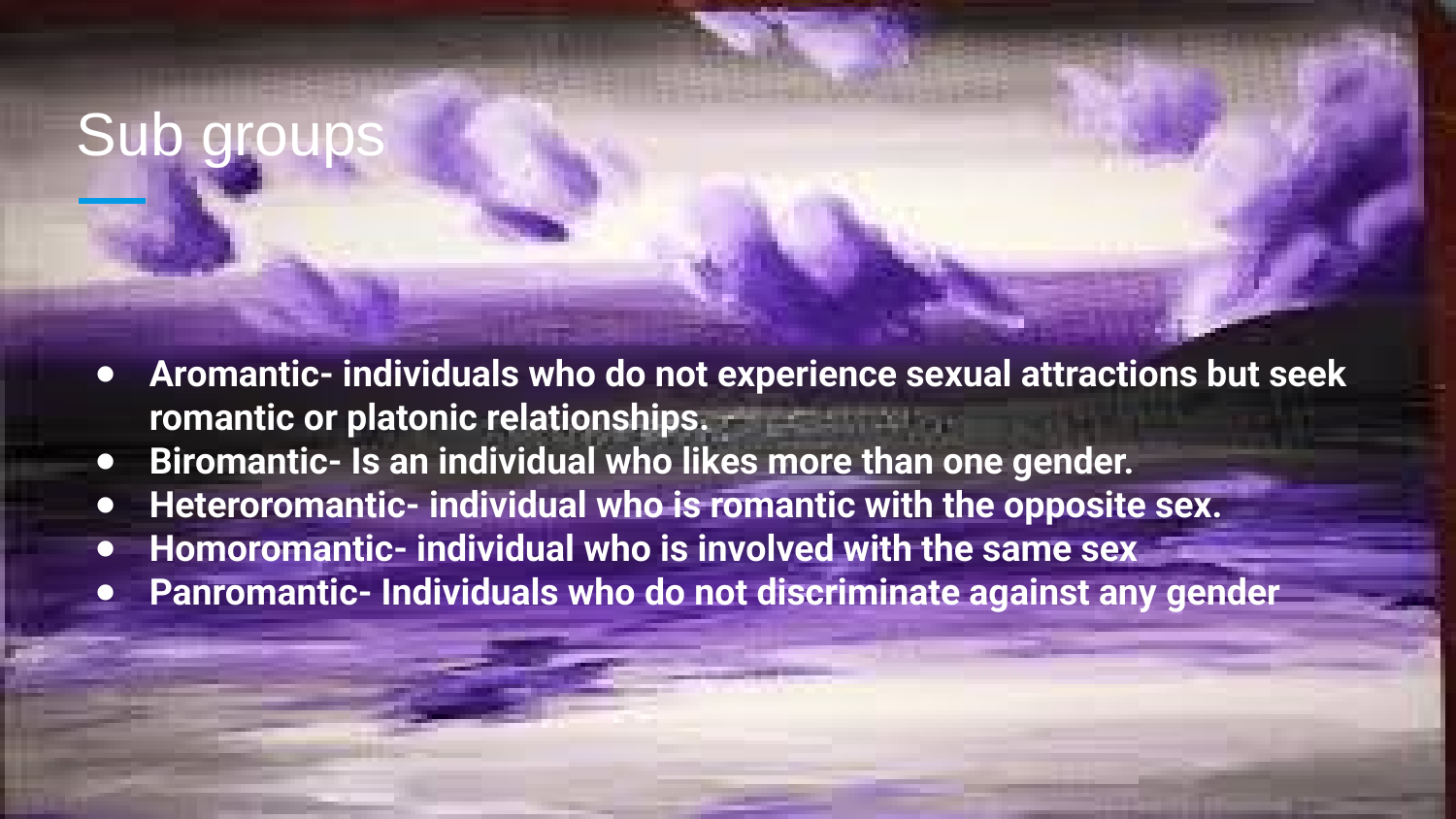

# Sub groups
Aromantic- individuals who do not experience sexual attractions but seek romantic or platonic relationships.
Biromantic- Is an individual who likes more than one gender.
Heteroromantic- individual who is romantic with the opposite sex.
Homoromantic- individual who is involved with the same sex
Panromantic- Individuals who do not discriminate against any gender